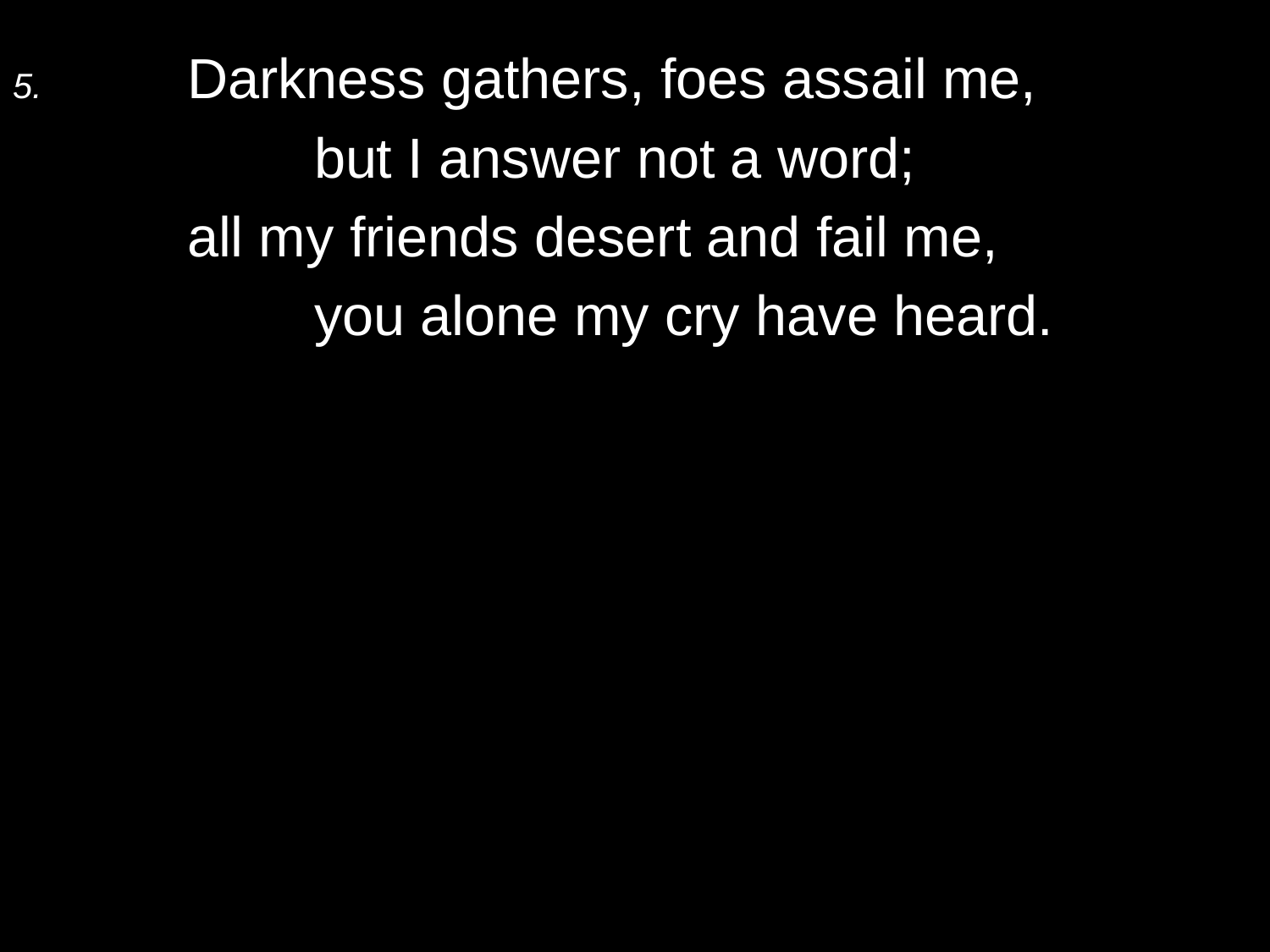

5.	Darkness gathers, foes assail me,
		but I answer not a word;
	all my friends desert and fail me,
		you alone my cry have heard.